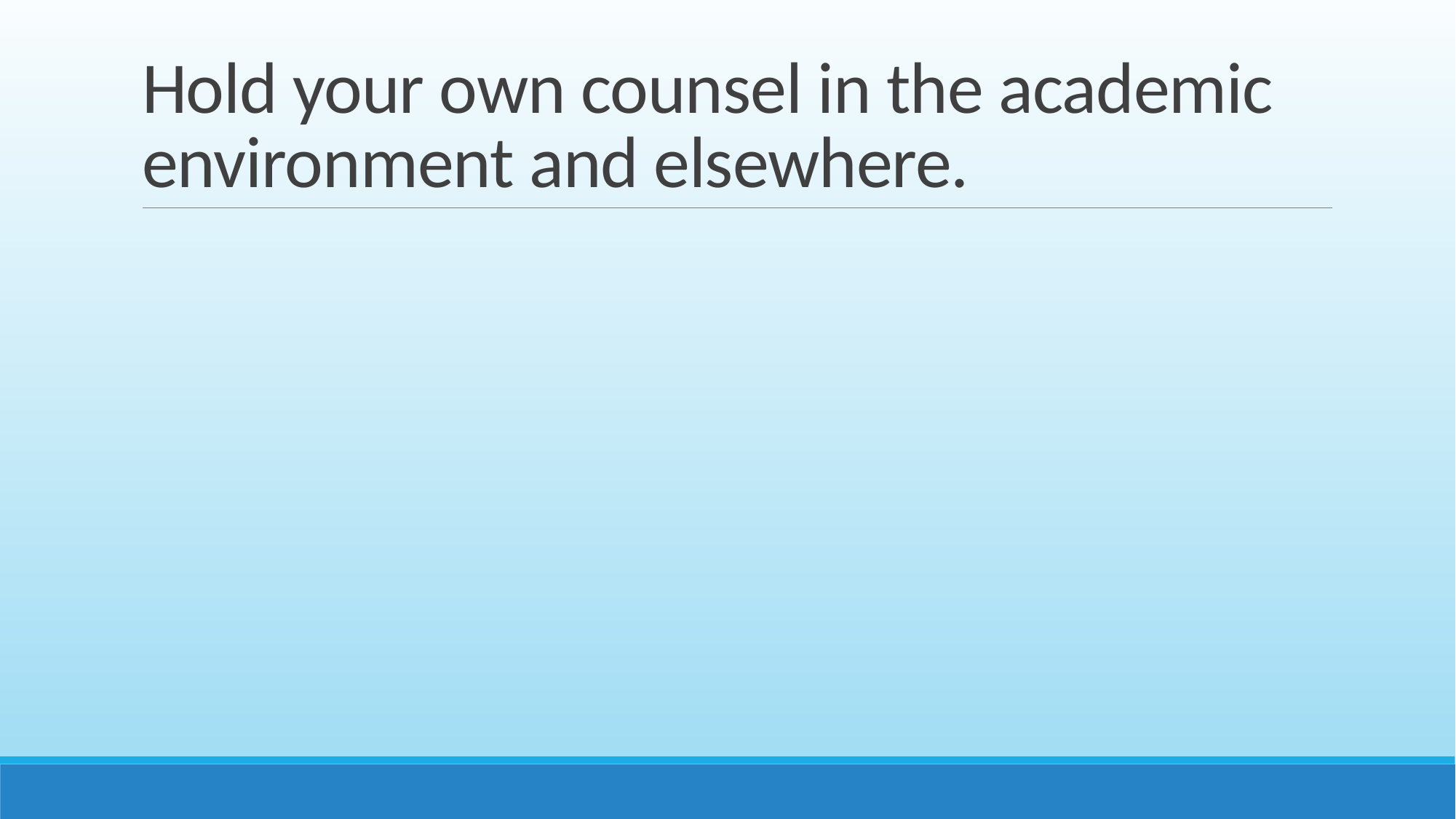

# Hold your own counsel in the academic environment and elsewhere.